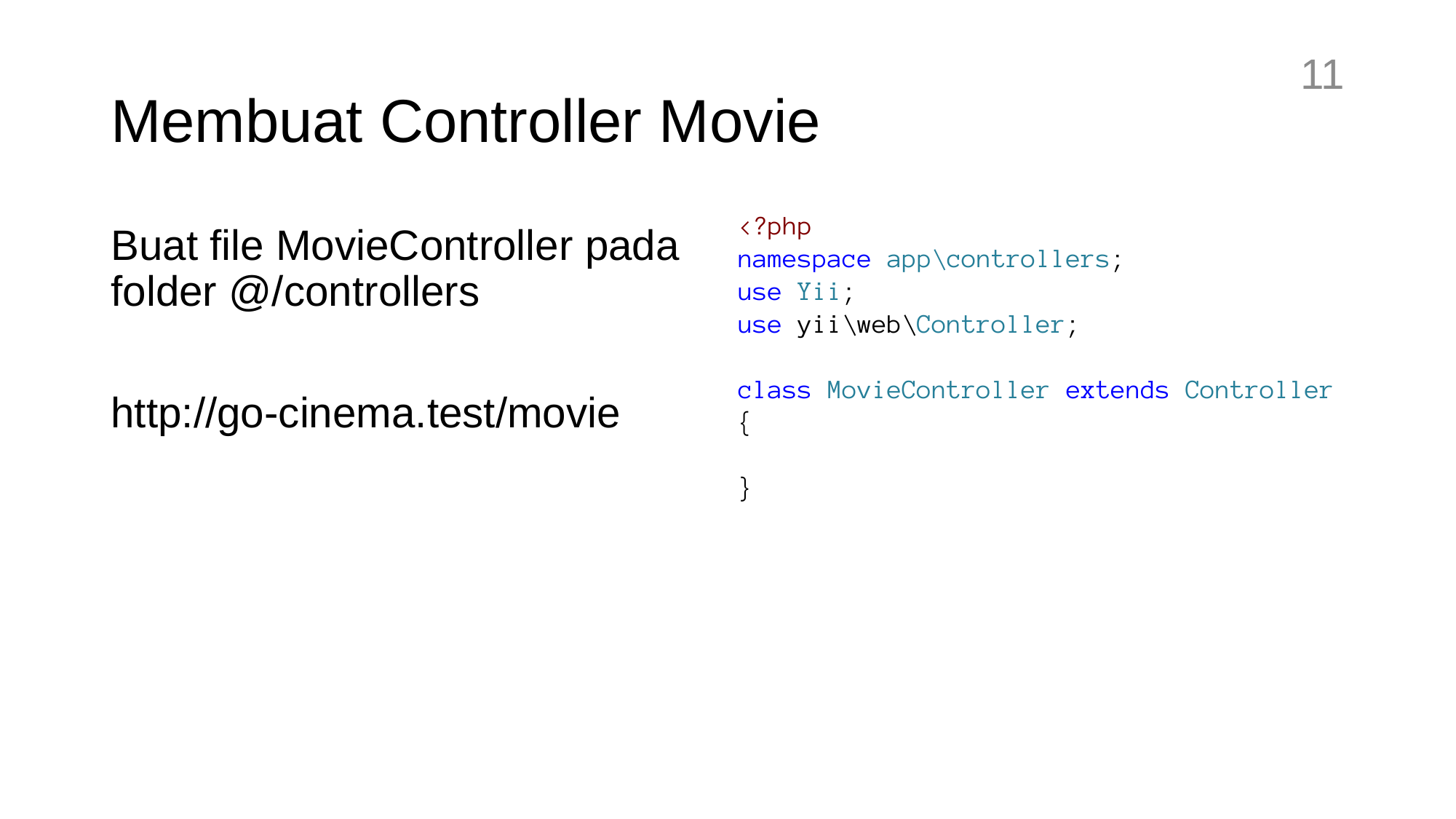

# Membuat Controller Movie
11
<?php
namespace app\controllers;
use Yii;
use yii\web\Controller;
class MovieController extends Controller
{

}
Buat file MovieController pada folder @/controllers

http://go-cinema.test/movie